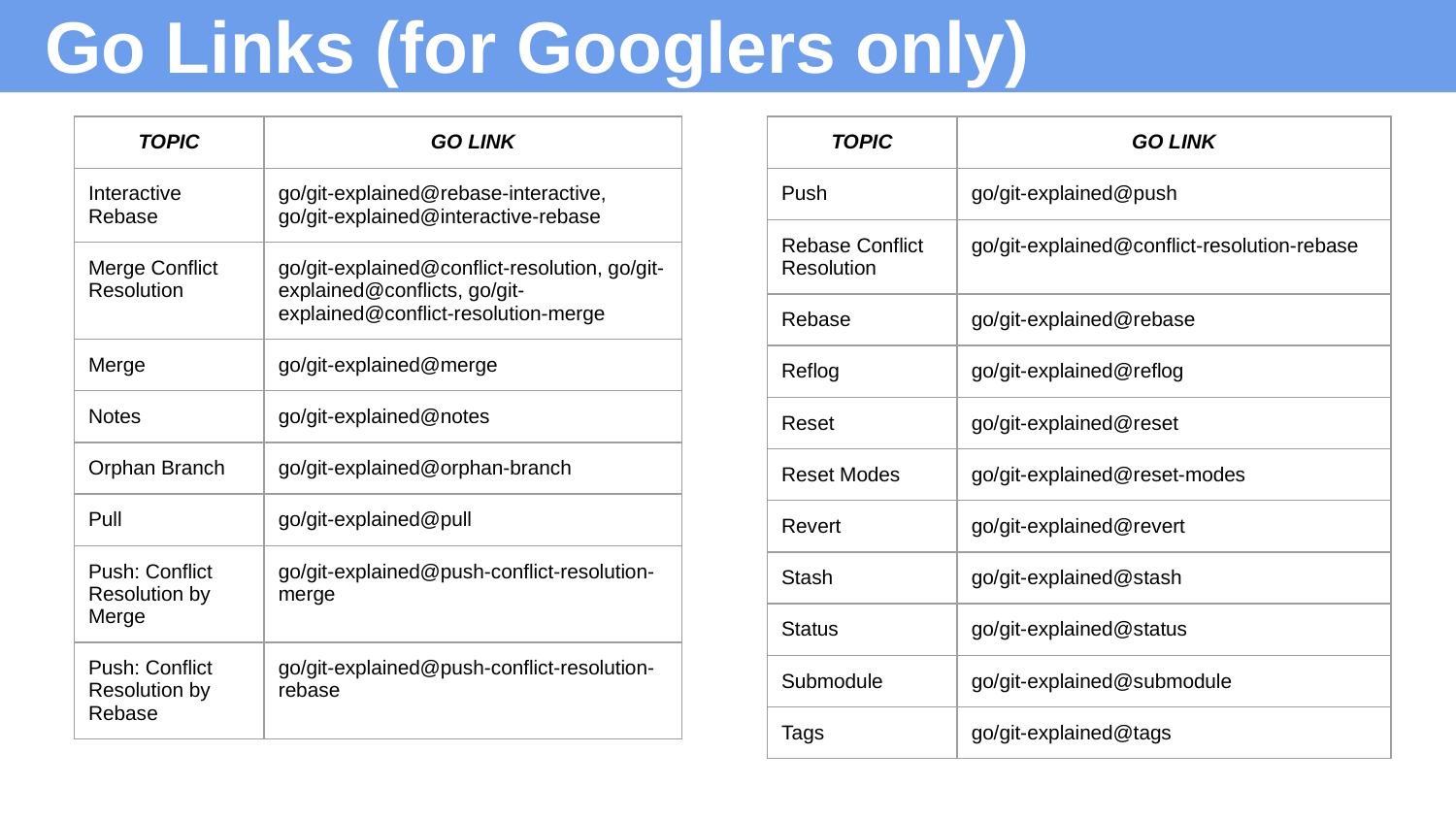

# Go Links (for Googlers only)

| TOPIC | GO LINK |
| --- | --- |
| Interactive Rebase | go/git-explained@rebase-interactive, go/git-explained@interactive-rebase |
| Merge Conflict Resolution | go/git-explained@conflict-resolution, go/git-explained@conflicts, go/git-explained@conflict-resolution-merge |
| Merge | go/git-explained@merge |
| Notes | go/git-explained@notes |
| Orphan Branch | go/git-explained@orphan-branch |
| Pull | go/git-explained@pull |
| Push: Conflict Resolution by Merge | go/git-explained@push-conflict-resolution-merge |
| Push: Conflict Resolution by Rebase | go/git-explained@push-conflict-resolution-rebase |
| TOPIC | GO LINK |
| --- | --- |
| Push | go/git-explained@push |
| Rebase Conflict Resolution | go/git-explained@conflict-resolution-rebase |
| Rebase | go/git-explained@rebase |
| Reflog | go/git-explained@reflog |
| Reset | go/git-explained@reset |
| Reset Modes | go/git-explained@reset-modes |
| Revert | go/git-explained@revert |
| Stash | go/git-explained@stash |
| Status | go/git-explained@status |
| Submodule | go/git-explained@submodule |
| Tags | go/git-explained@tags |